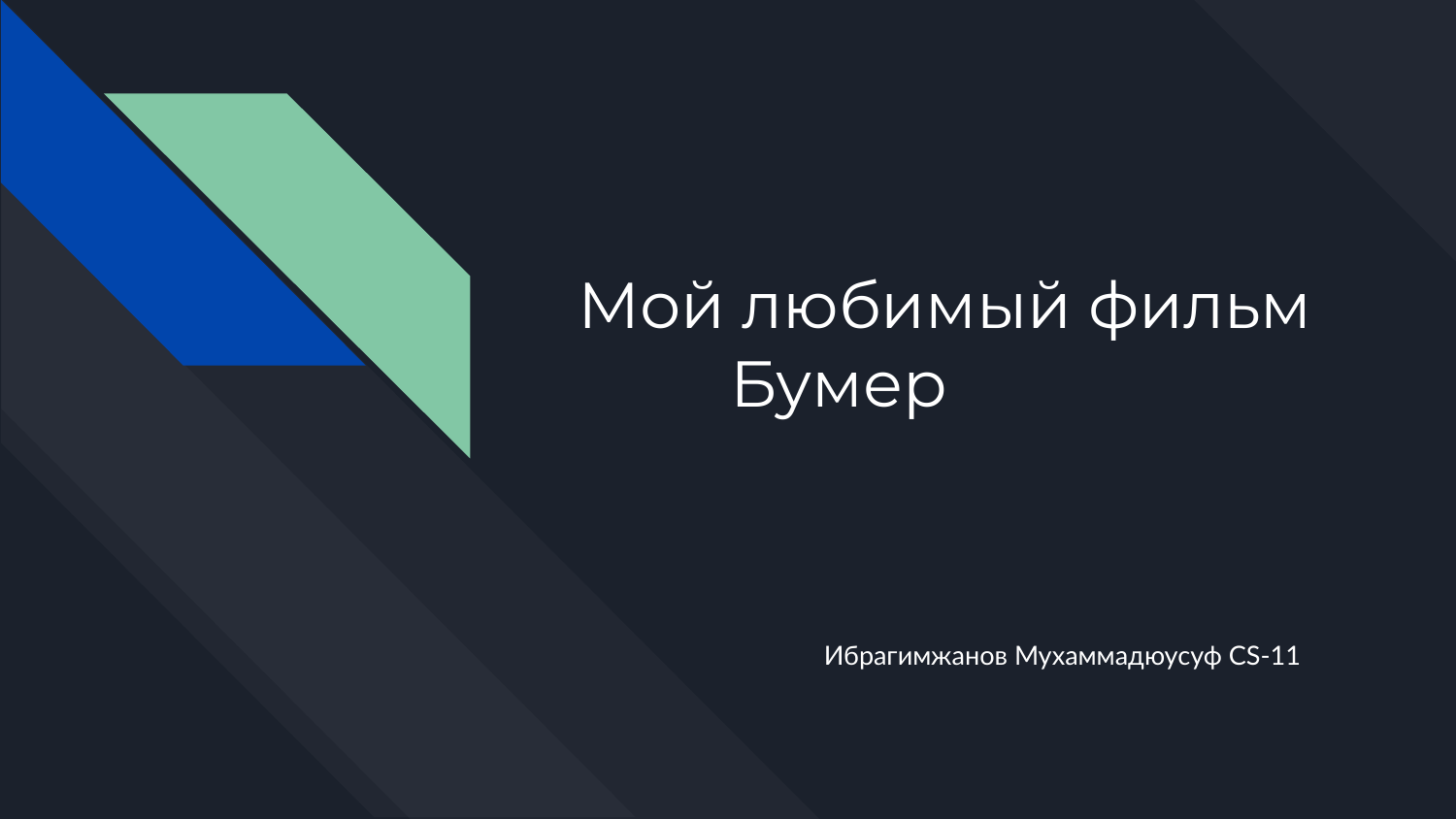

# Мой любимый фильм
         Бумер
Ибрагимжанов Мухаммадюусуф CS-11